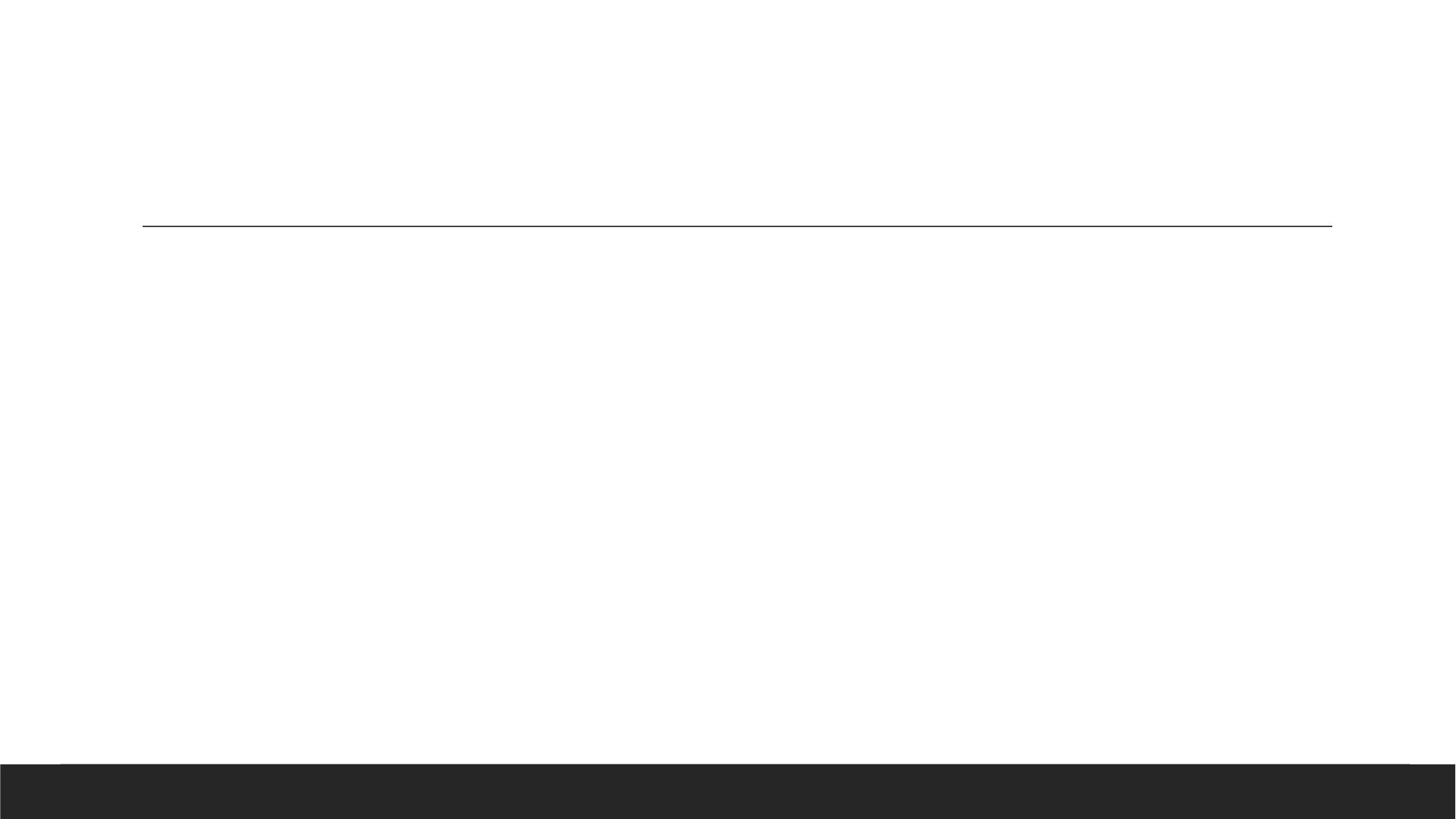

#

Chapter 3 Agile Software Development
6